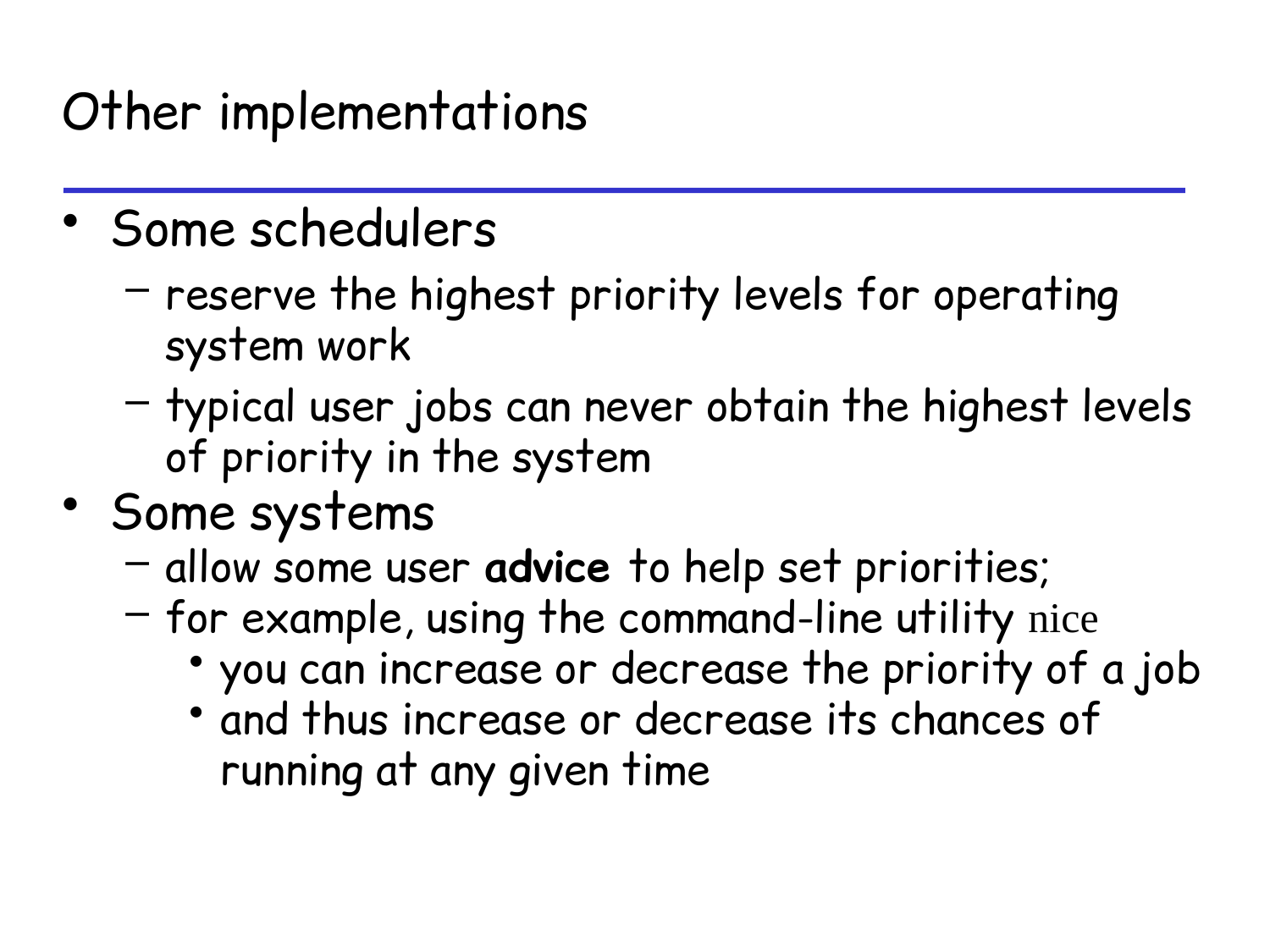

# Other implementations
Some schedulers
reserve the highest priority levels for operating system work
typical user jobs can never obtain the highest levels of priority in the system
Some systems
allow some user advice to help set priorities;
for example, using the command-line utility nice
you can increase or decrease the priority of a job
and thus increase or decrease its chances of running at any given time